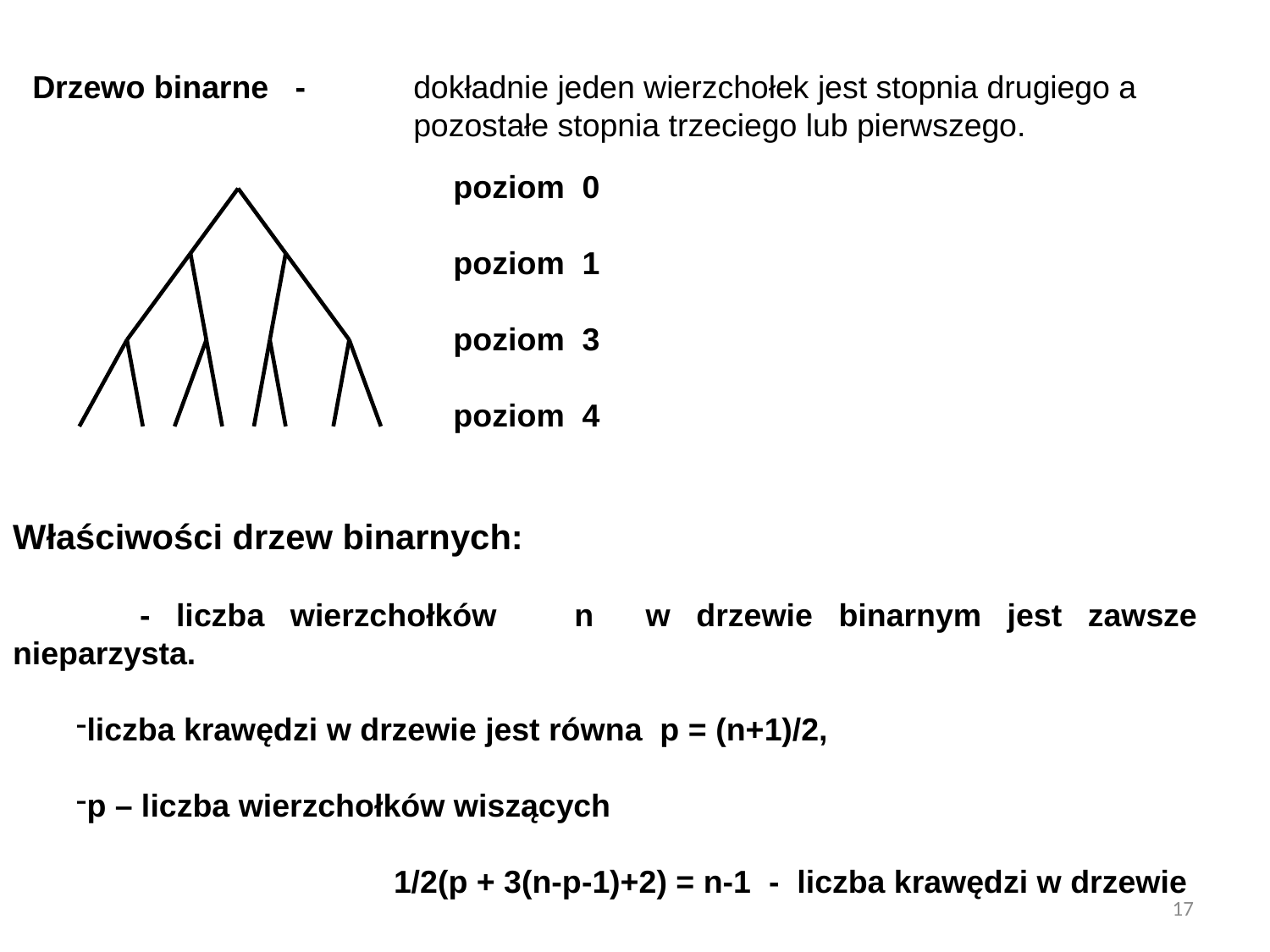

Drzewo binarne 	 -  	dokładnie jeden wierzchołek jest stopnia drugiego a
		 	pozostałe stopnia trzeciego lub pierwszego.

			poziom  0

			poziom  1
										poziom  3
										poziom  4

Właściwości drzew binarnych:

	- liczba wierzchołków   n  w drzewie binarnym jest zawsze nieparzysta.

liczba krawędzi w drzewie jest równa  p = (n+1)/2,

p – liczba wierzchołków wiszących

			1/2(p + 3(n-p-1)+2) = n-1  -  liczba krawędzi w drzewie
17